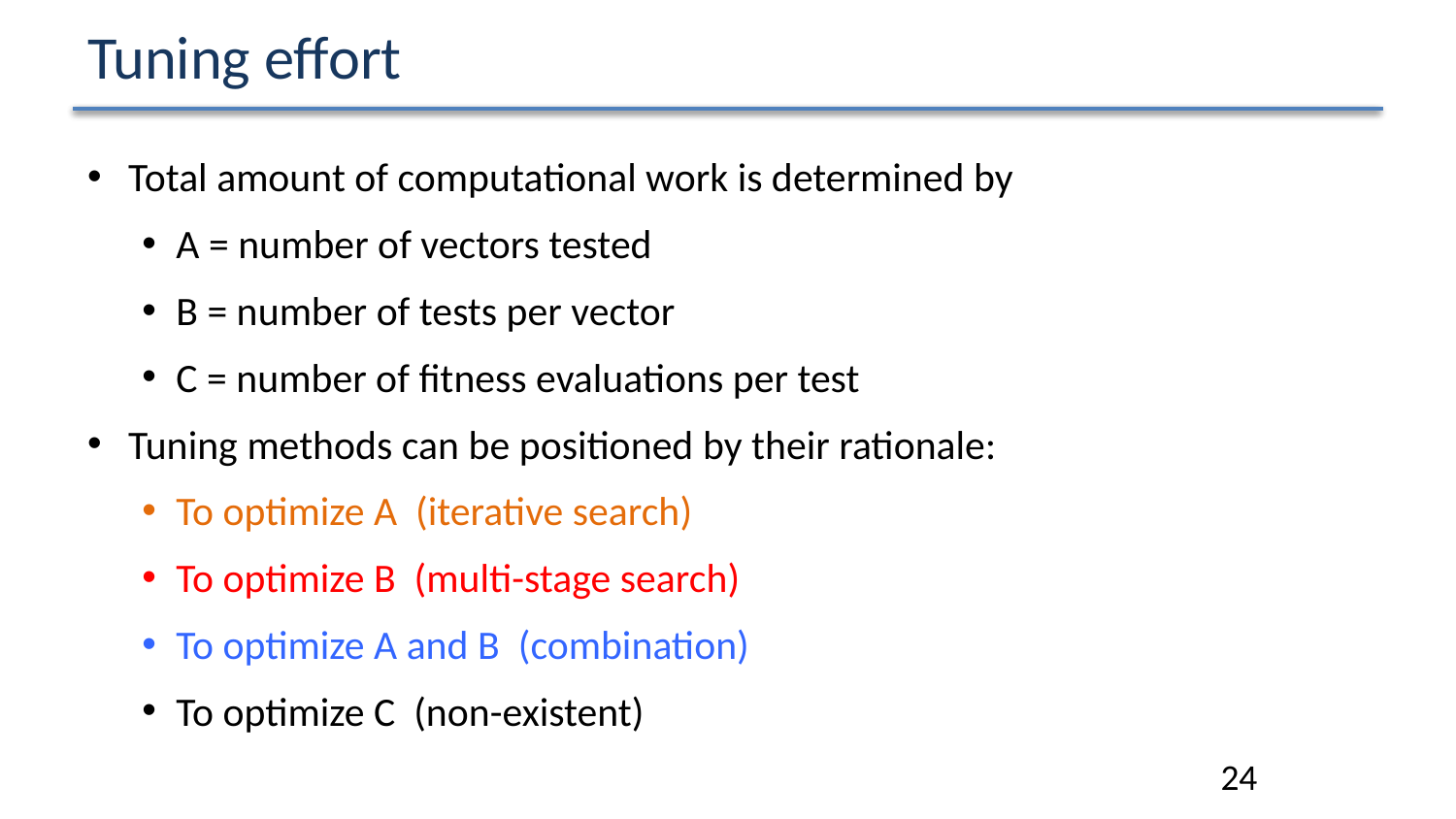

# Tuning effort
Total amount of computational work is determined by
A = number of vectors tested
B = number of tests per vector
C = number of fitness evaluations per test
Tuning methods can be positioned by their rationale:
To optimize A  (iterative search)
To optimize B  (multi-stage search)
To optimize A and B  (combination)
To optimize C  (non-existent)
24